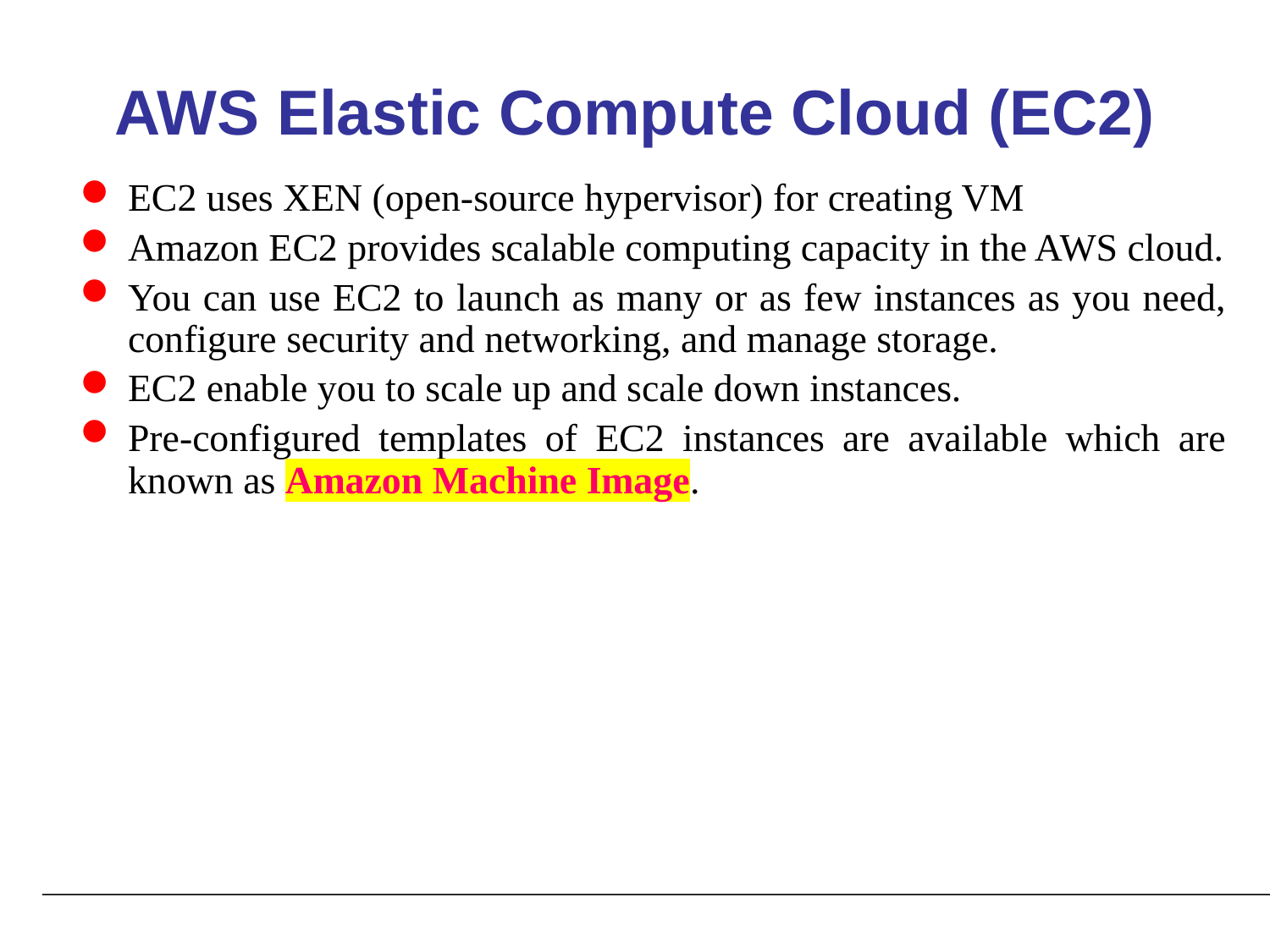

# AWS Elastic Compute Cloud (EC2)
EC2 uses XEN (open-source hypervisor) for creating VM
Amazon EC2 provides scalable computing capacity in the AWS cloud.
You can use EC2 to launch as many or as few instances as you need, configure security and networking, and manage storage.
EC2 enable you to scale up and scale down instances.
Pre-configured templates of EC2 instances are available which are known as Amazon Machine Image.